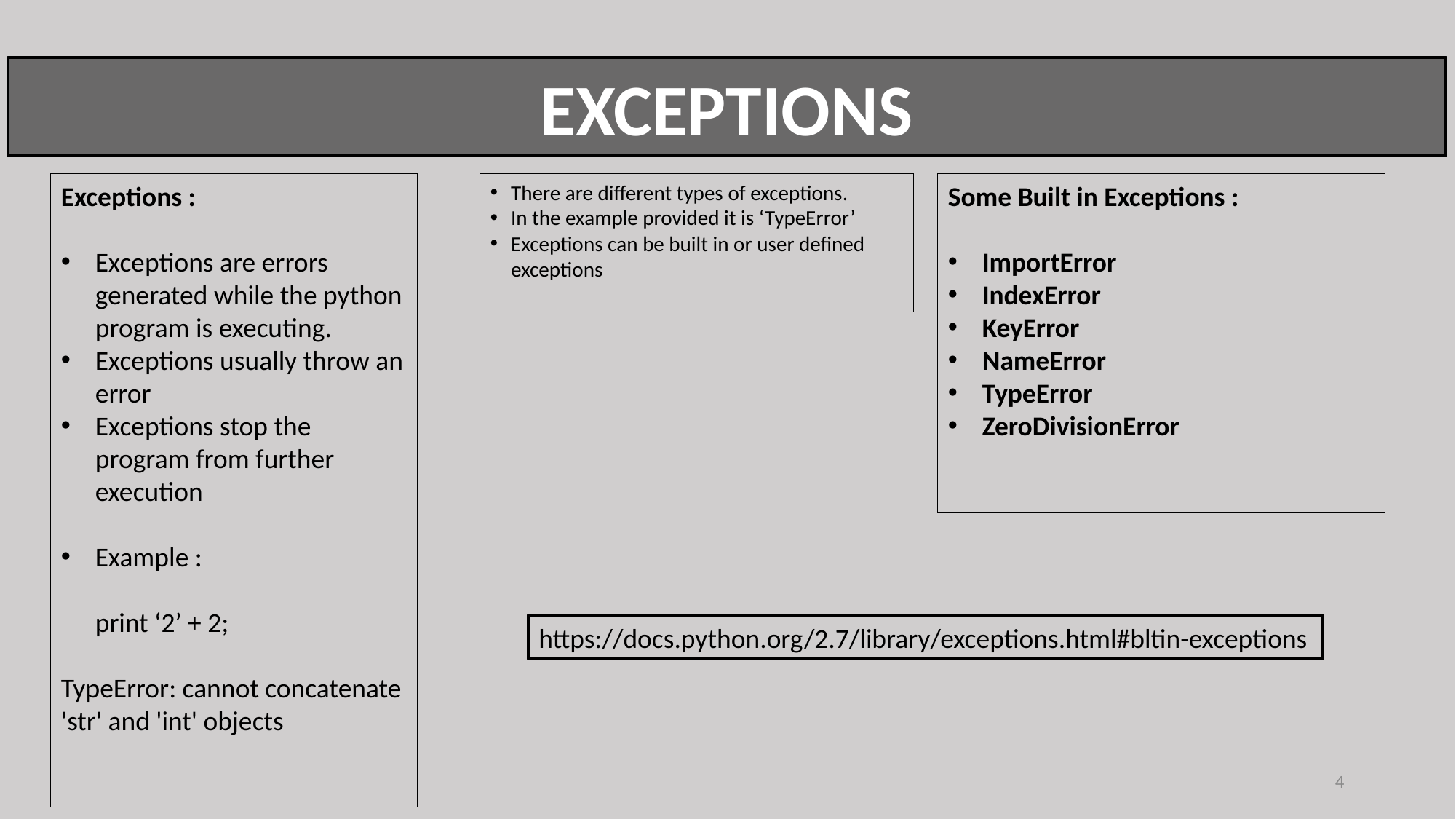

EXCEPTIONS
Some Built in Exceptions :

ImportError
IndexError
KeyError
NameError
TypeError
ZeroDivisionError

Exceptions :

Exceptions are errors generated while the python program is executing.
Exceptions usually throw an error
Exceptions stop the program from further execution

Example :
print ‘2’ + 2;

TypeError: cannot concatenate 'str' and 'int' objects

There are different types of exceptions.
In the example provided it is ‘TypeError’
Exceptions can be built in or user defined exceptions

https://docs.python.org/2.7/library/exceptions.html#bltin-exceptions
4